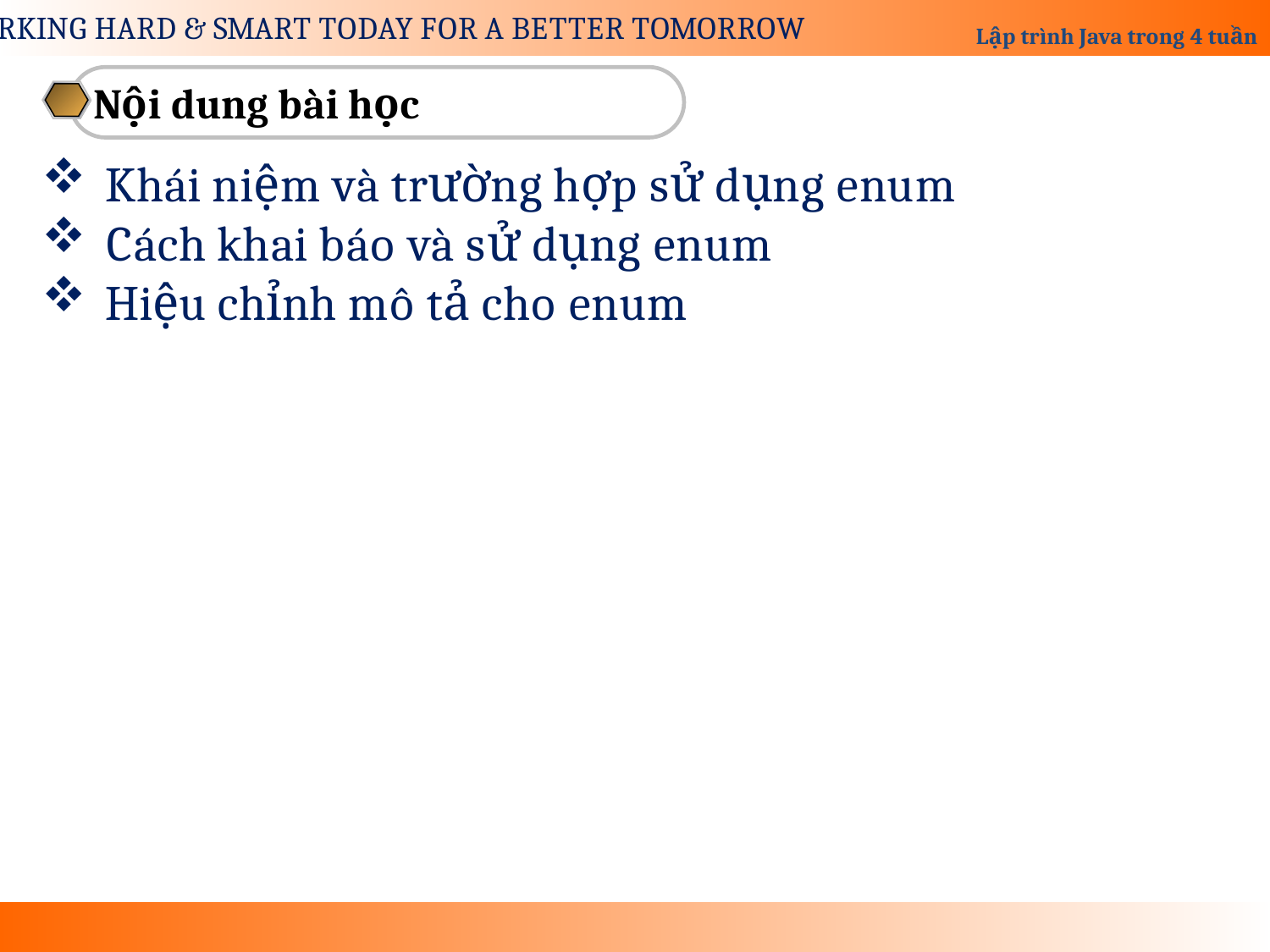

Nội dung bài học

Khái niệm và trường hợp sử dụng enum
Cách khai báo và sử dụng enum
Hiệu chỉnh mô tả cho enum